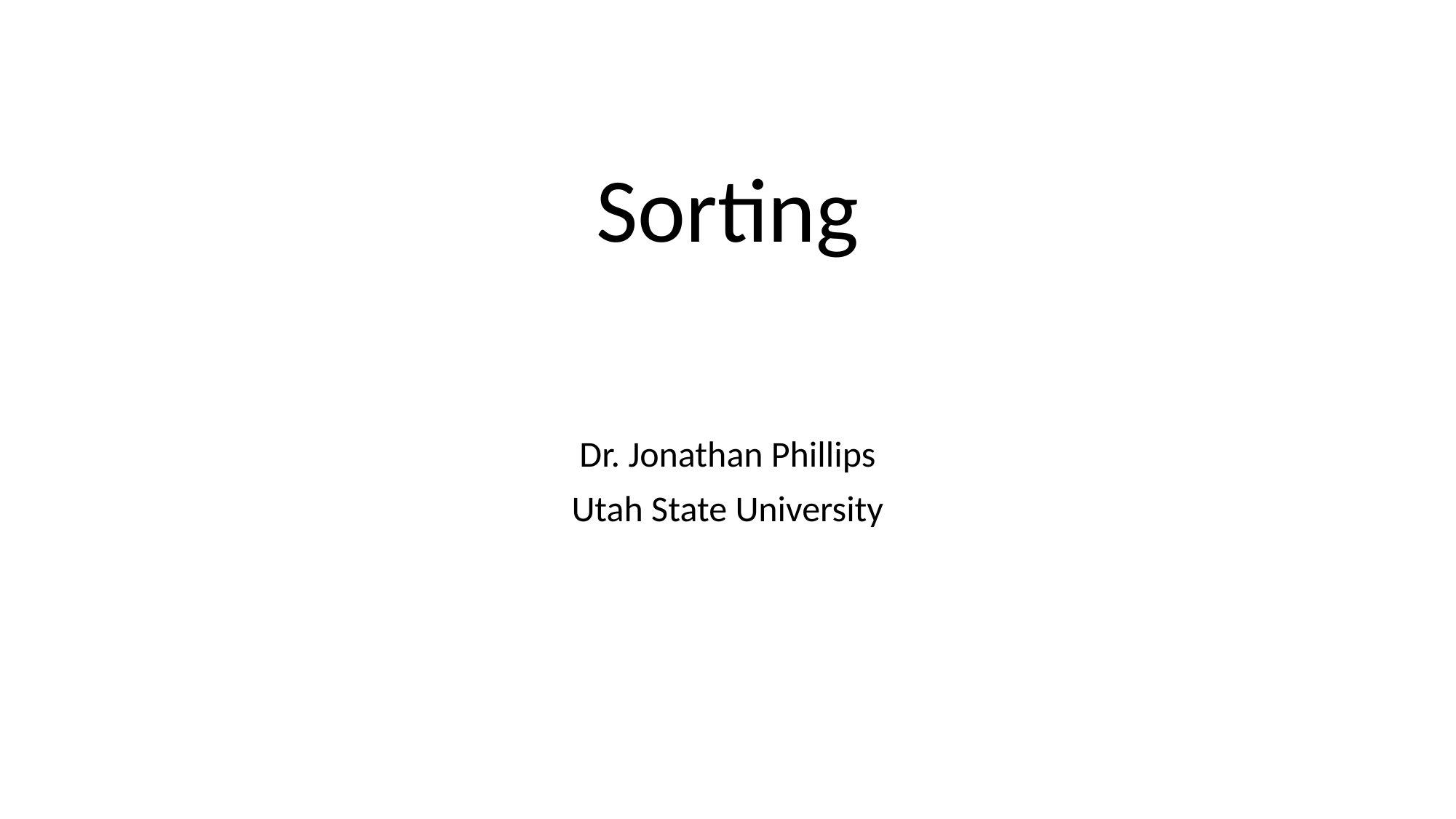

# Sorting
Dr. Jonathan Phillips
Utah State University